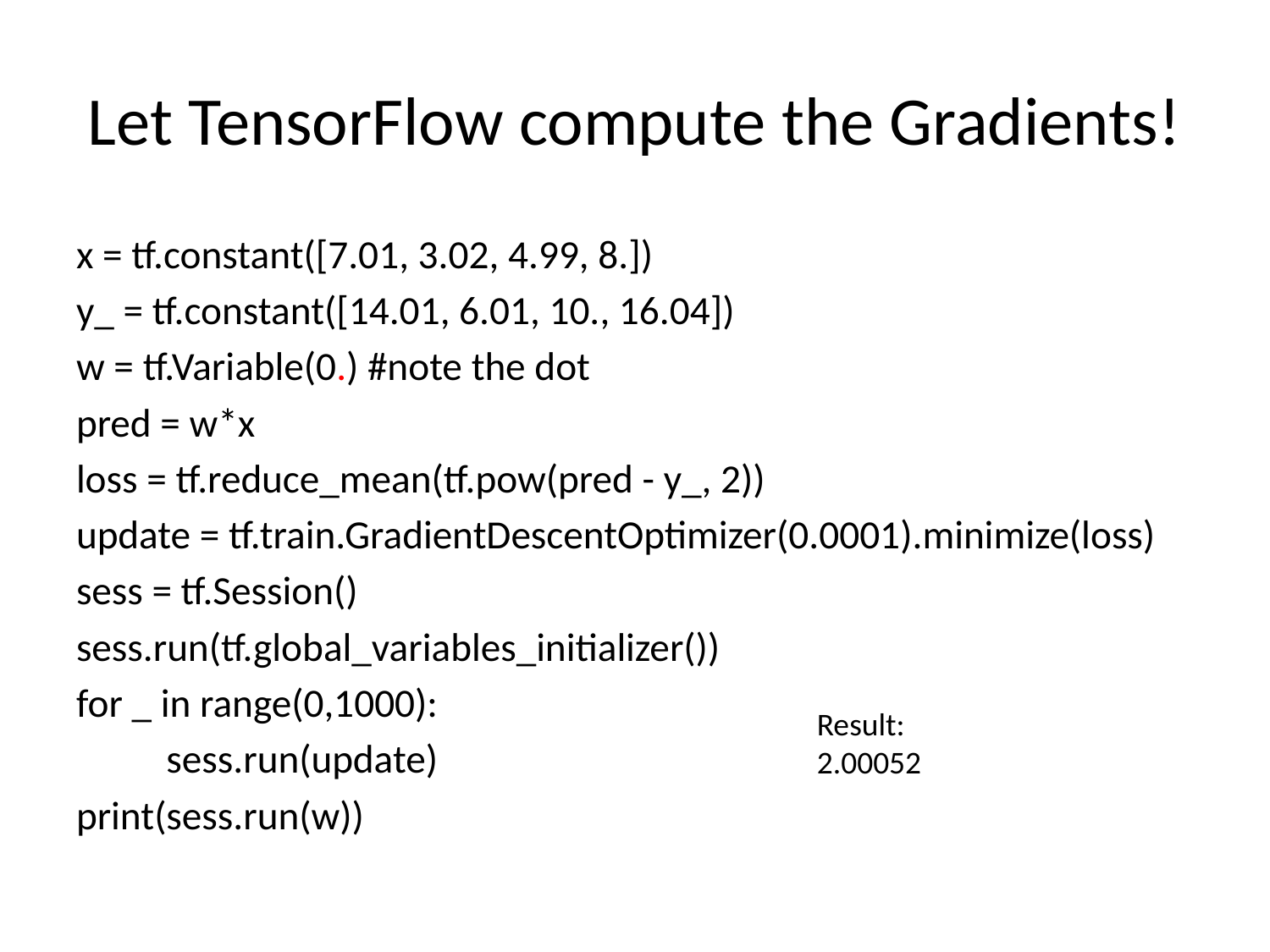

# Let TensorFlow compute the Gradients!
x = tf.constant([7.01, 3.02, 4.99, 8.])
y_ = tf.constant([14.01, 6.01, 10., 16.04])
w = tf.Variable(0.) #note the dot
pred = w*x
loss = tf.reduce_mean(tf.pow(pred - y_, 2))
update = tf.train.GradientDescentOptimizer(0.0001).minimize(loss)
sess = tf.Session()
sess.run(tf.global_variables_initializer())
for _ in range(0,1000):
	sess.run(update)
print(sess.run(w))
Result:
2.00052